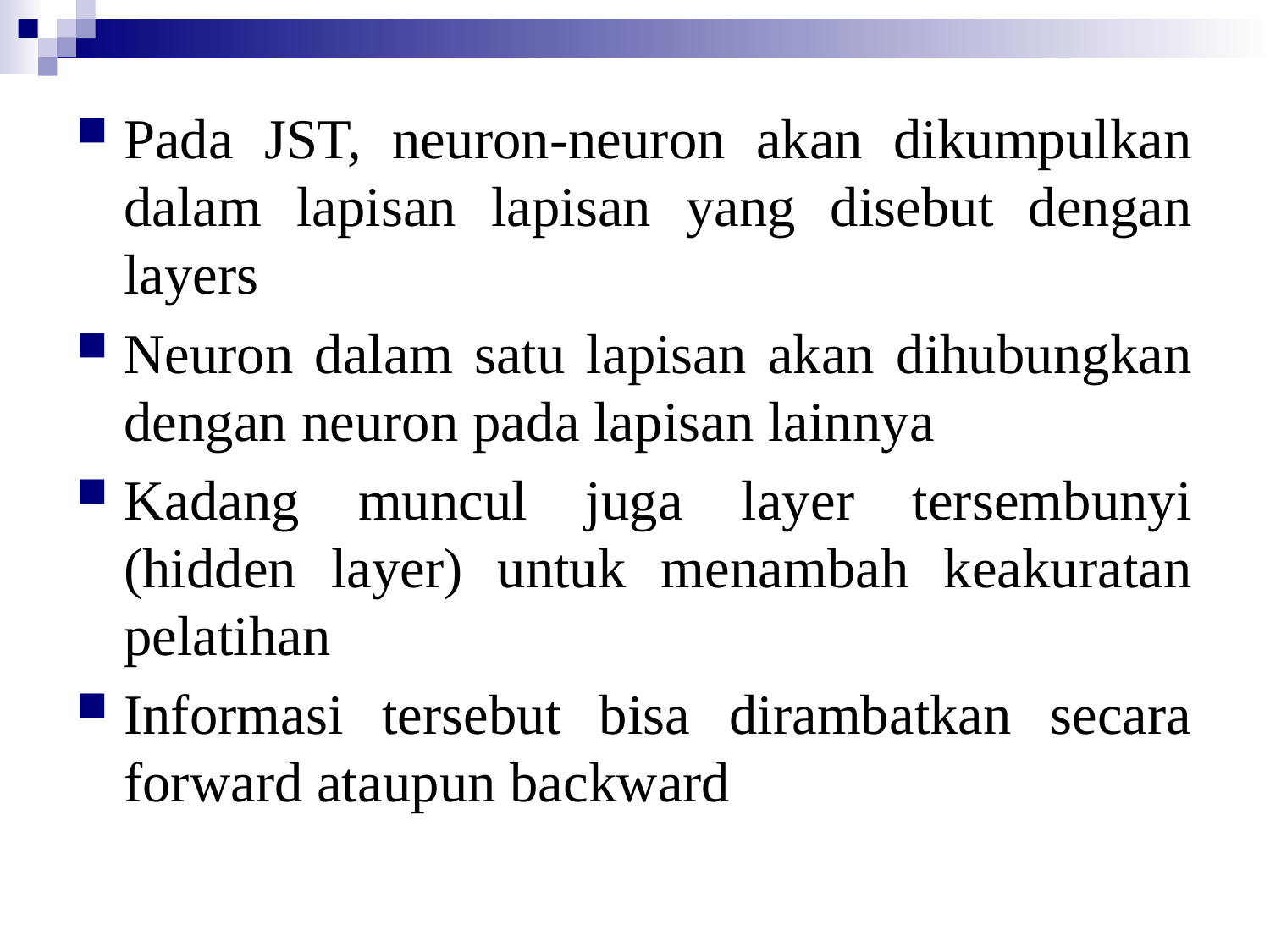

Pada JST, neuron-neuron akan dikumpulkan dalam lapisan lapisan yang disebut dengan layers
Neuron dalam satu lapisan akan dihubungkan dengan neuron pada lapisan lainnya
Kadang muncul juga layer tersembunyi (hidden layer) untuk menambah keakuratan pelatihan
Informasi tersebut bisa dirambatkan secara forward ataupun backward